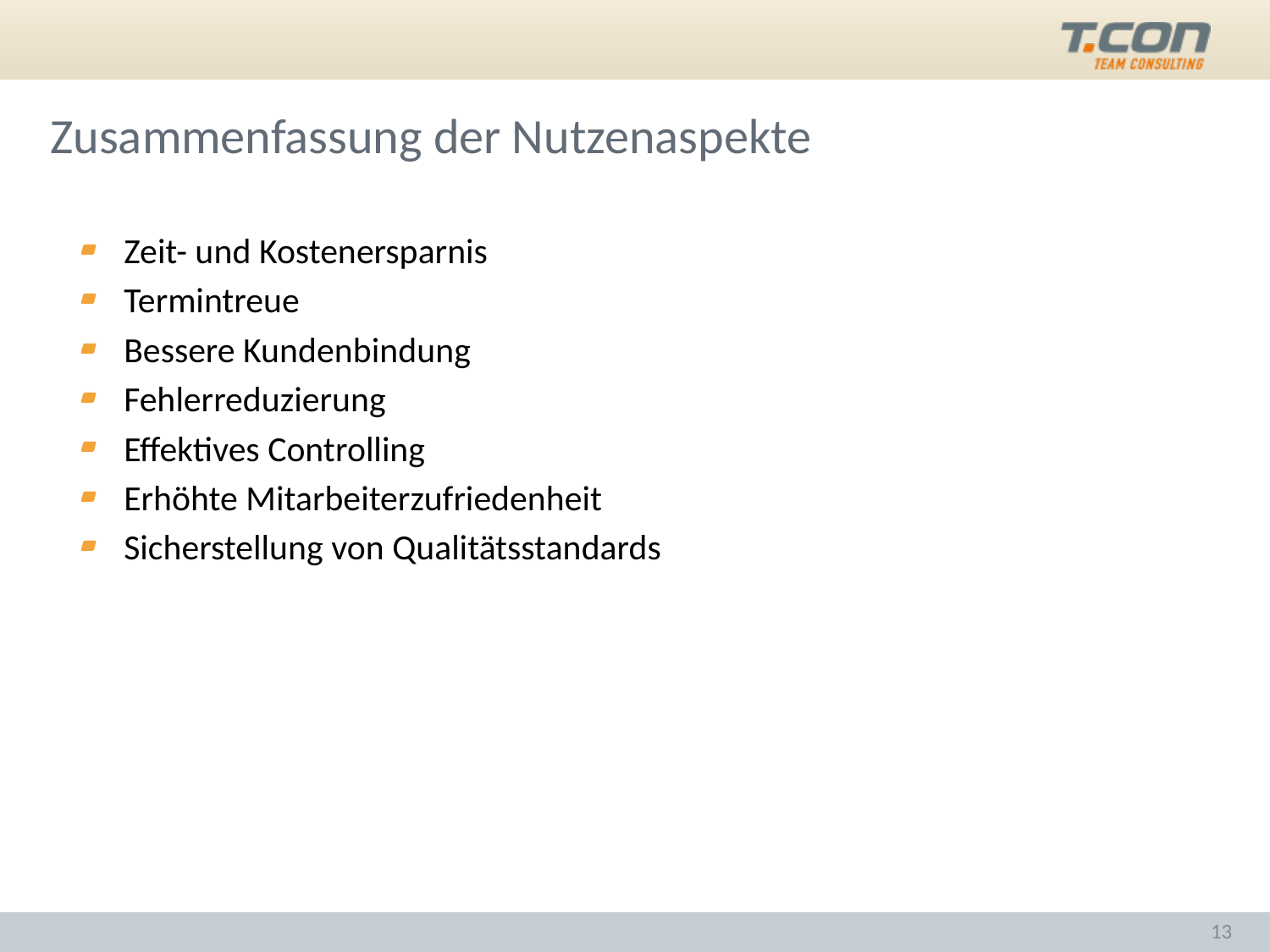

# Zusammenfassung der Nutzenaspekte
Zeit- und Kostenersparnis
Termintreue
Bessere Kundenbindung
Fehlerreduzierung
Effektives Controlling
Erhöhte Mitarbeiterzufriedenheit
Sicherstellung von Qualitätsstandards
13